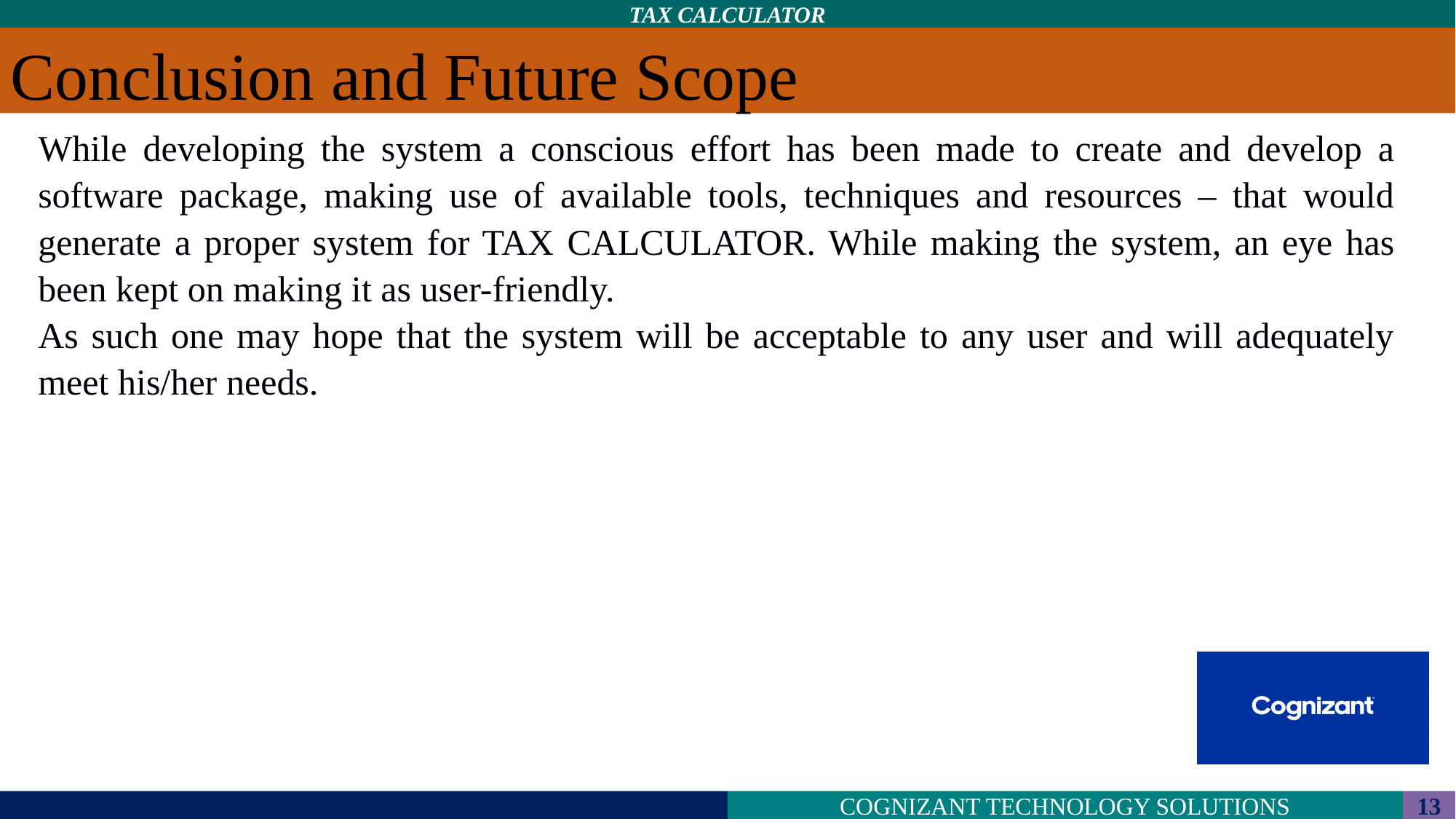

Conclusion and Future Scope

While developing the system a conscious effort has been made to create and develop a software package, making use of available tools, techniques and resources – that would generate a proper system for TAX CALCULATOR. While making the system, an eye has been kept on making it as user-friendly.
As such one may hope that the system will be acceptable to any user and will adequately meet his/her needs.